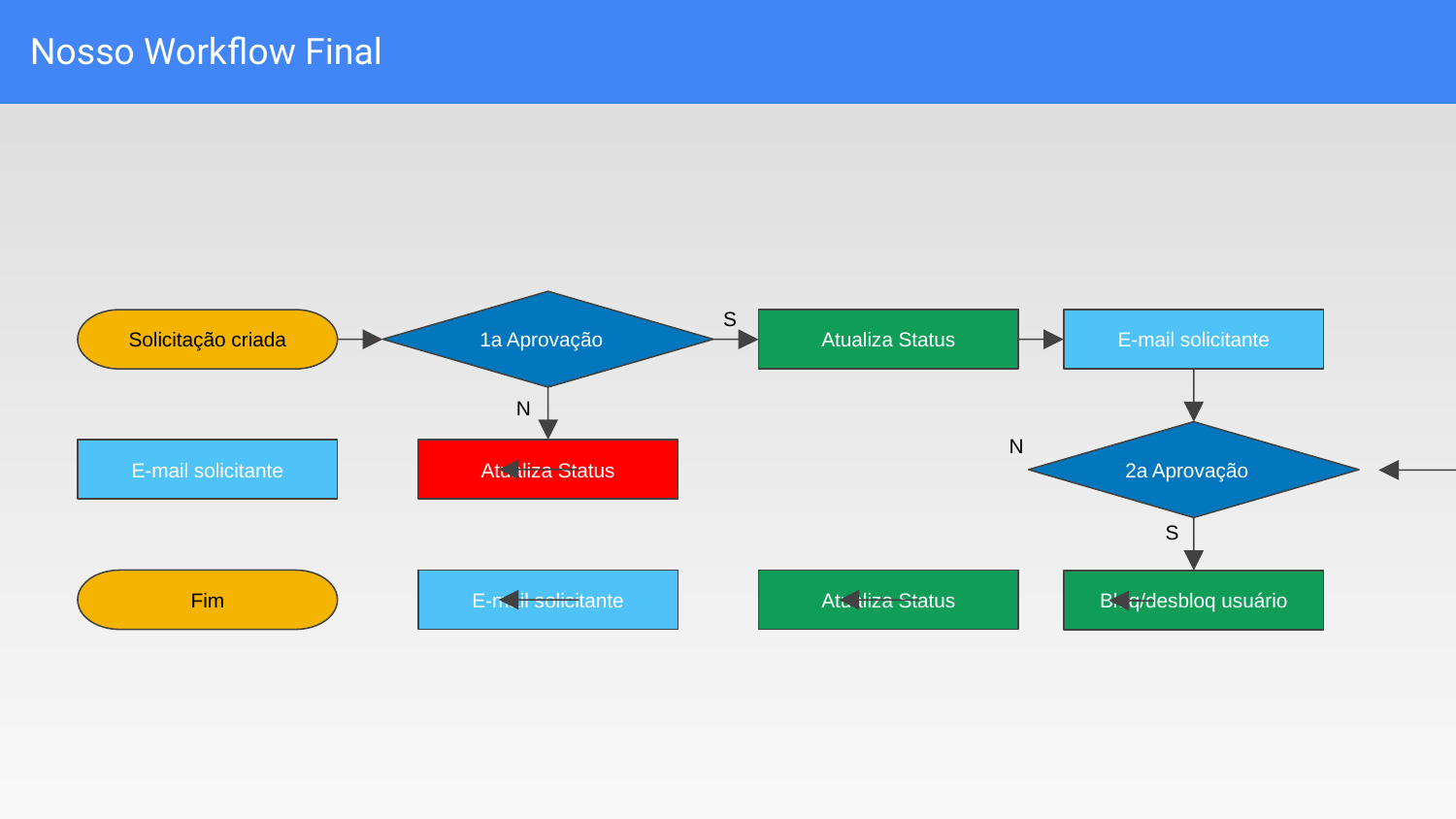

Nosso Workflow Final
1a Aprovação
S
Solicitação criada
Atualiza Status
E-mail solicitante

N

N
2a Aprovação
E-mail solicitante
Atualiza Status

S

Fim
E-mail solicitante
Atualiza Status
Bloq/desbloq usuário